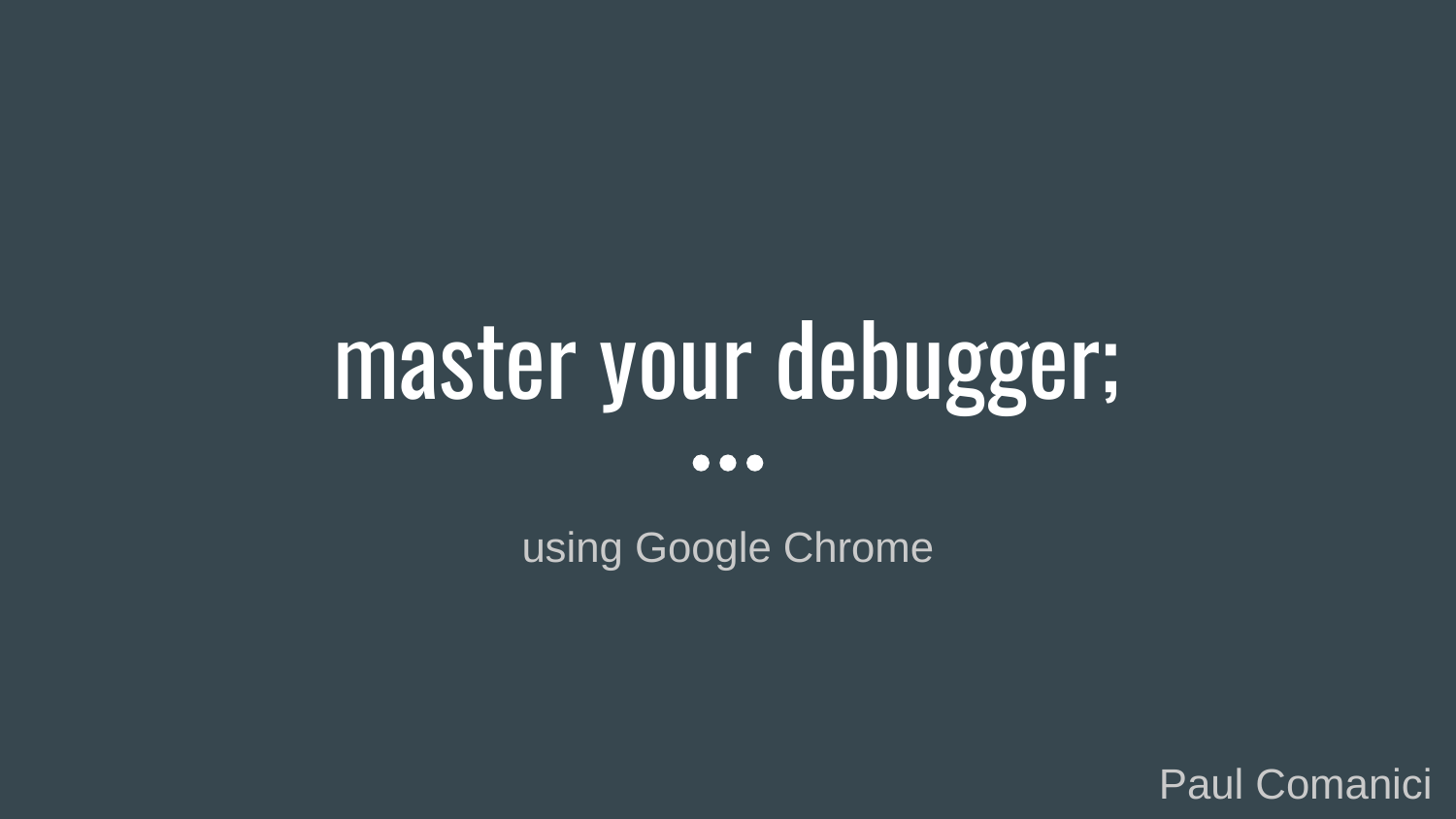

# master your debugger;
using Google Chrome
Paul Comanici